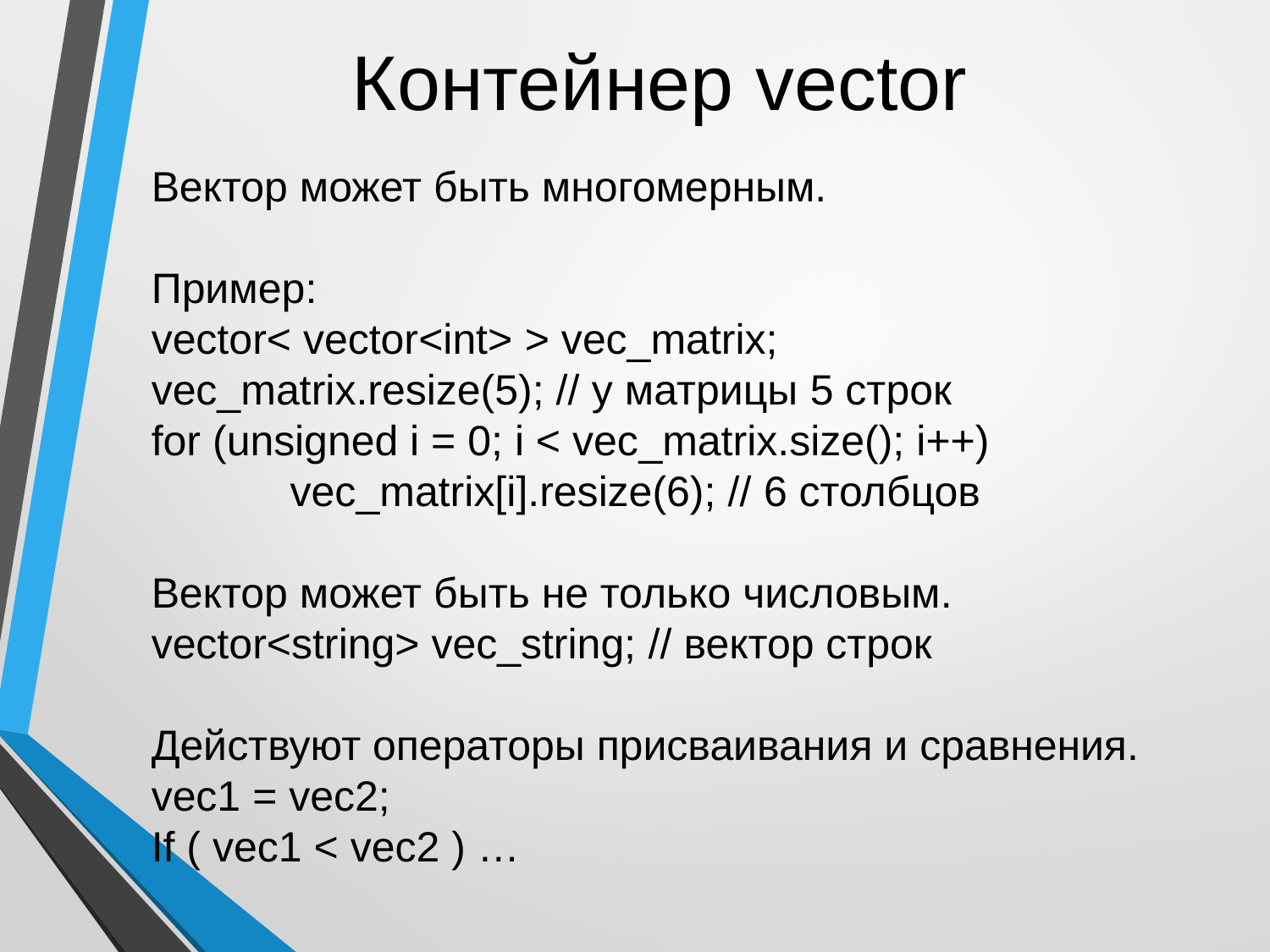

# Контейнер vector
Вектор может быть многомерным.

Пример:
vector< vector<int> > vec_matrix;
vec_matrix.resize(5); // у матрицы 5 строк
for (unsigned i = 0; i < vec_matrix.size(); i++)
	 vec_matrix[i].resize(6); // 6 столбцов

Вектор может быть не только числовым.
vector<string> vec_string; // вектор строк

Действуют операторы присваивания и сравнения.
vec1 = vec2;
If ( vec1 < vec2 ) …